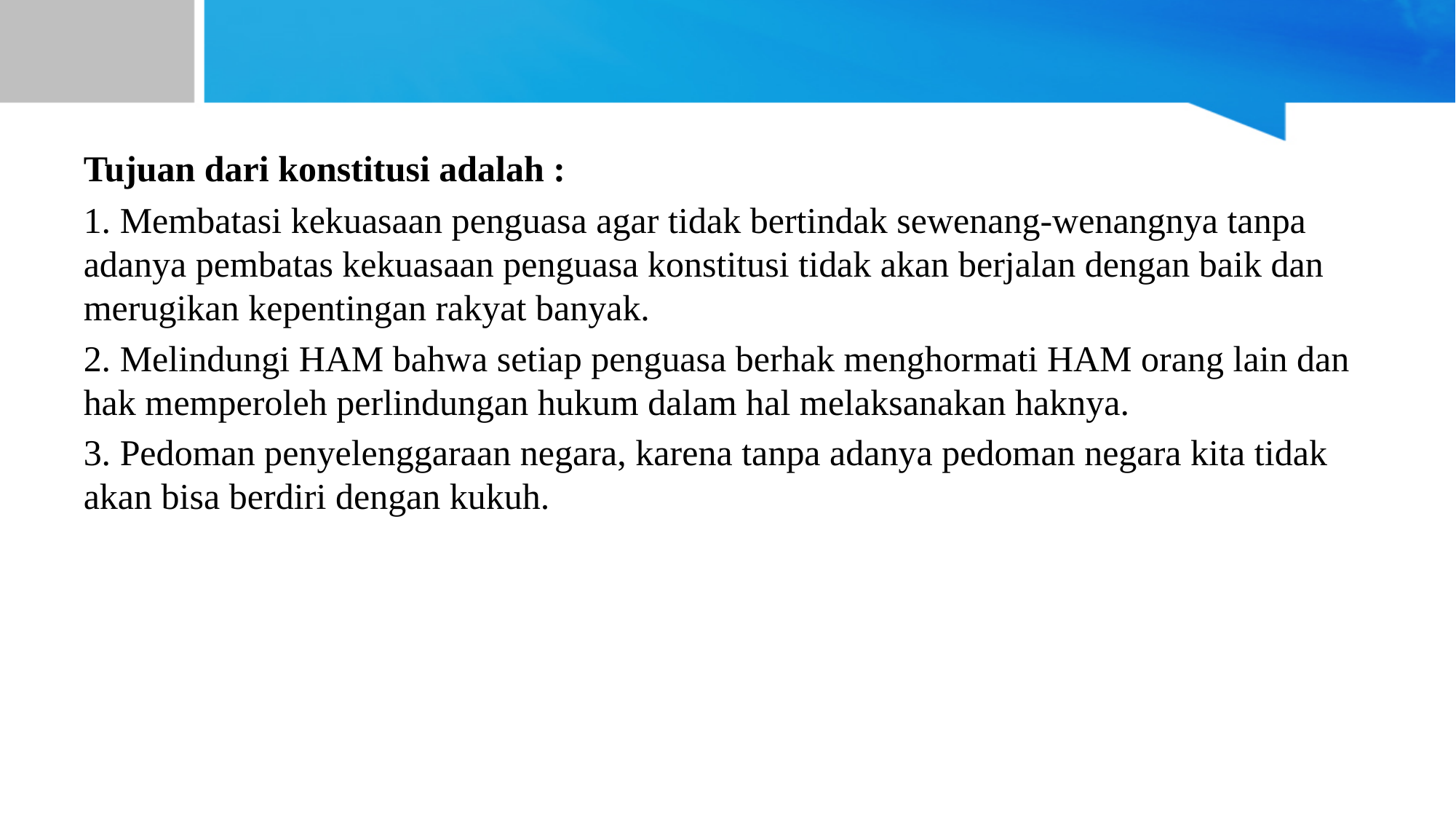

#
Tujuan dari konstitusi adalah :
1. Membatasi kekuasaan penguasa agar tidak bertindak sewenang-wenangnya tanpa adanya pembatas kekuasaan penguasa konstitusi tidak akan berjalan dengan baik dan merugikan kepentingan rakyat banyak.
2. Melindungi HAM bahwa setiap penguasa berhak menghormati HAM orang lain dan hak memperoleh perlindungan hukum dalam hal melaksanakan haknya.
3. Pedoman penyelenggaraan negara, karena tanpa adanya pedoman negara kita tidak akan bisa berdiri dengan kukuh.